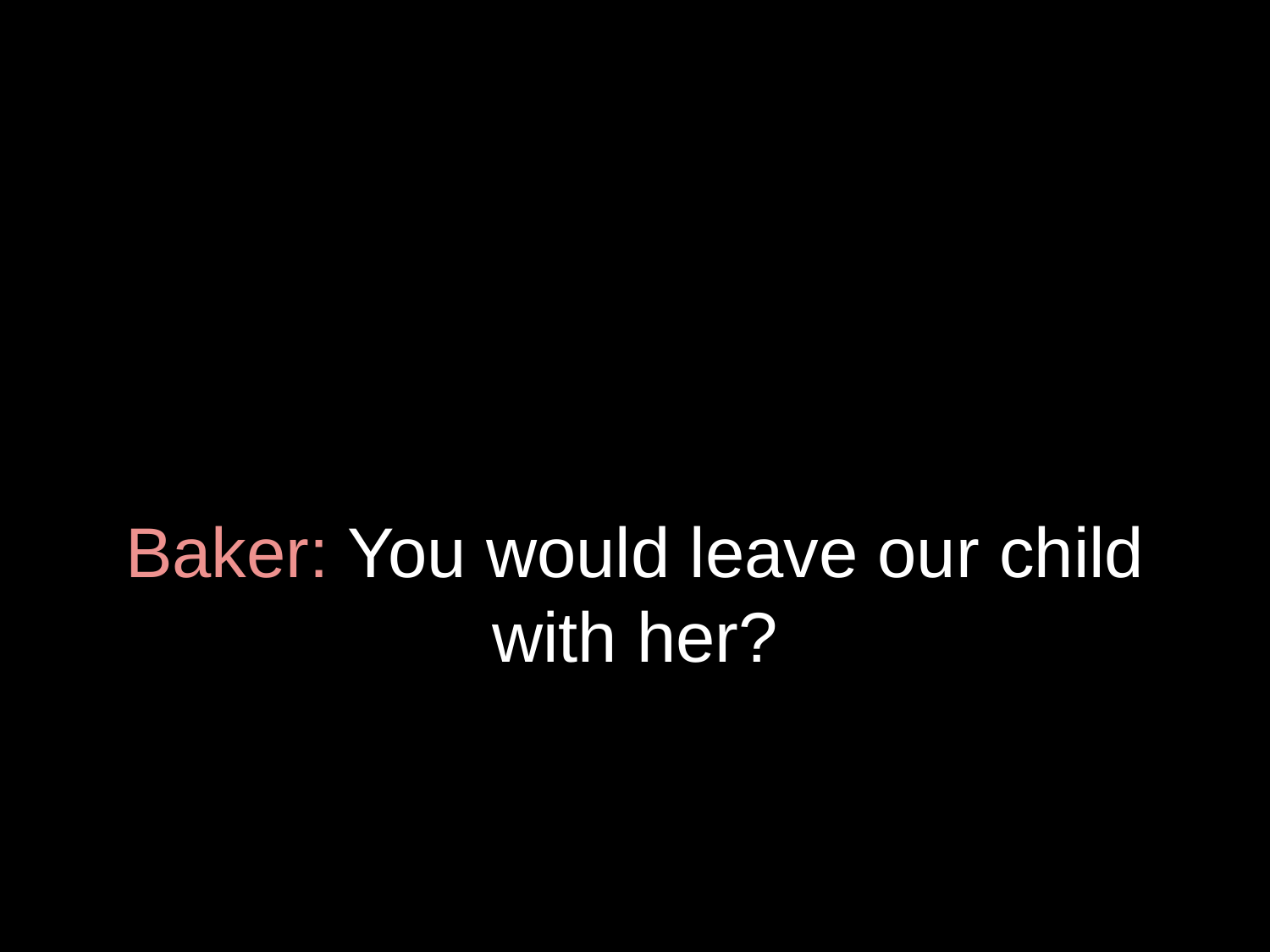

# Baker: You would leave our child with her?